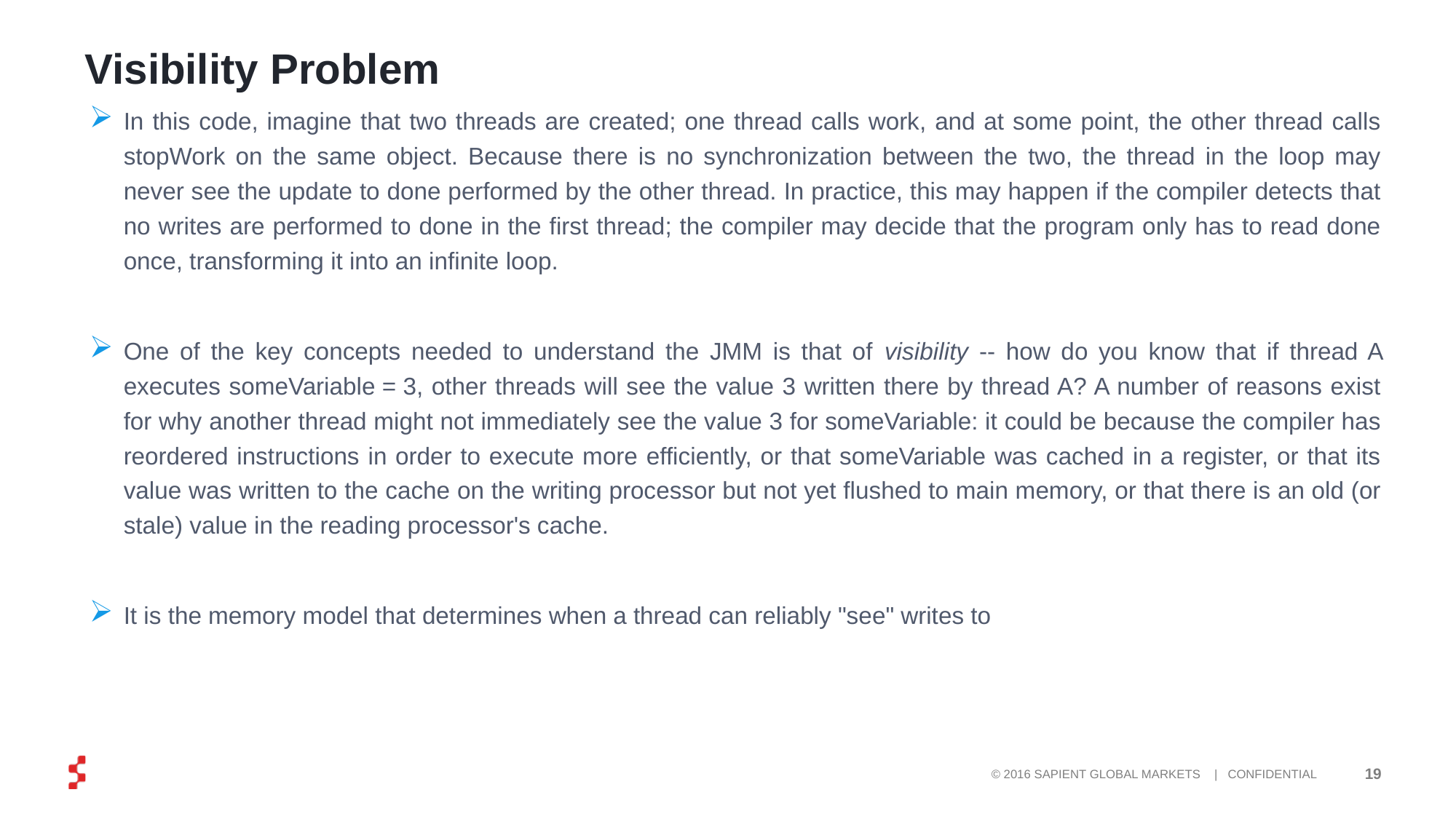

# Visibility Problem
In this code, imagine that two threads are created; one thread calls work, and at some point, the other thread calls stopWork on the same object. Because there is no synchronization between the two, the thread in the loop may never see the update to done performed by the other thread. In practice, this may happen if the compiler detects that no writes are performed to done in the first thread; the compiler may decide that the program only has to read done once, transforming it into an infinite loop.

One of the key concepts needed to understand the JMM is that of visibility -- how do you know that if thread A executes someVariable = 3, other threads will see the value 3 written there by thread A? A number of reasons exist for why another thread might not immediately see the value 3 for someVariable: it could be because the compiler has reordered instructions in order to execute more efficiently, or that someVariable was cached in a register, or that its value was written to the cache on the writing processor but not yet flushed to main memory, or that there is an old (or stale) value in the reading processor's cache.

It is the memory model that determines when a thread can reliably "see" writes to